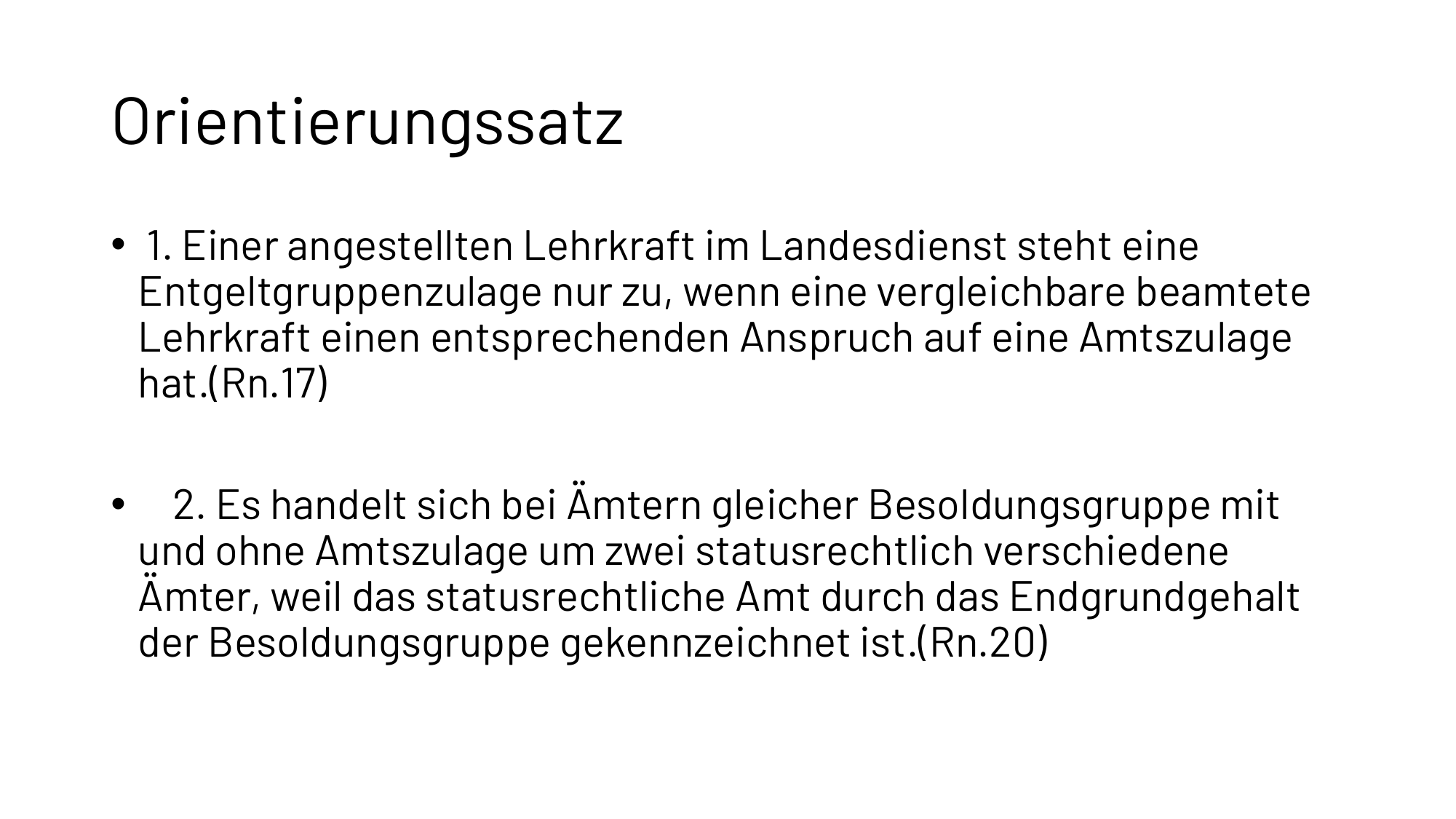

# Orientierungssatz
 1. Einer angestellten Lehrkraft im Landesdienst steht eine Entgeltgruppenzulage nur zu, wenn eine vergleichbare beamtete Lehrkraft einen entsprechenden Anspruch auf eine Amtszulage hat.(Rn.17)

    2. Es handelt sich bei Ämtern gleicher Besoldungsgruppe mit und ohne Amtszulage um zwei statusrechtlich verschiedene Ämter, weil das statusrechtliche Amt durch das Endgrundgehalt der Besoldungsgruppe gekennzeichnet ist.(Rn.20)